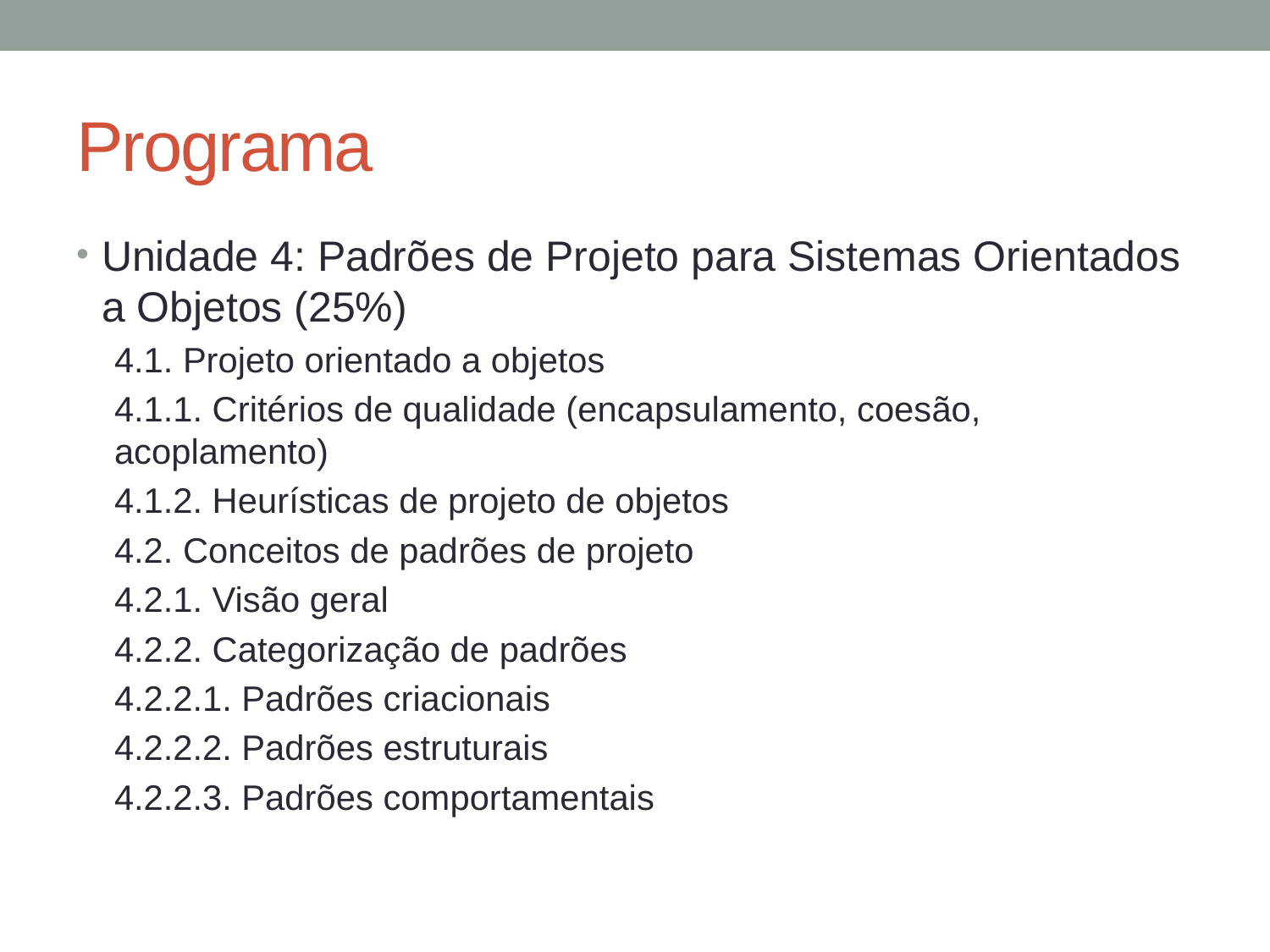

# Programa
Unidade 4: Padrões de Projeto para Sistemas Orientados a Objetos (25%)
4.1. Projeto orientado a objetos
4.1.1. Critérios de qualidade (encapsulamento, coesão, acoplamento)
4.1.2. Heurísticas de projeto de objetos
4.2. Conceitos de padrões de projeto
4.2.1. Visão geral
4.2.2. Categorização de padrões
4.2.2.1. Padrões criacionais
4.2.2.2. Padrões estruturais
4.2.2.3. Padrões comportamentais